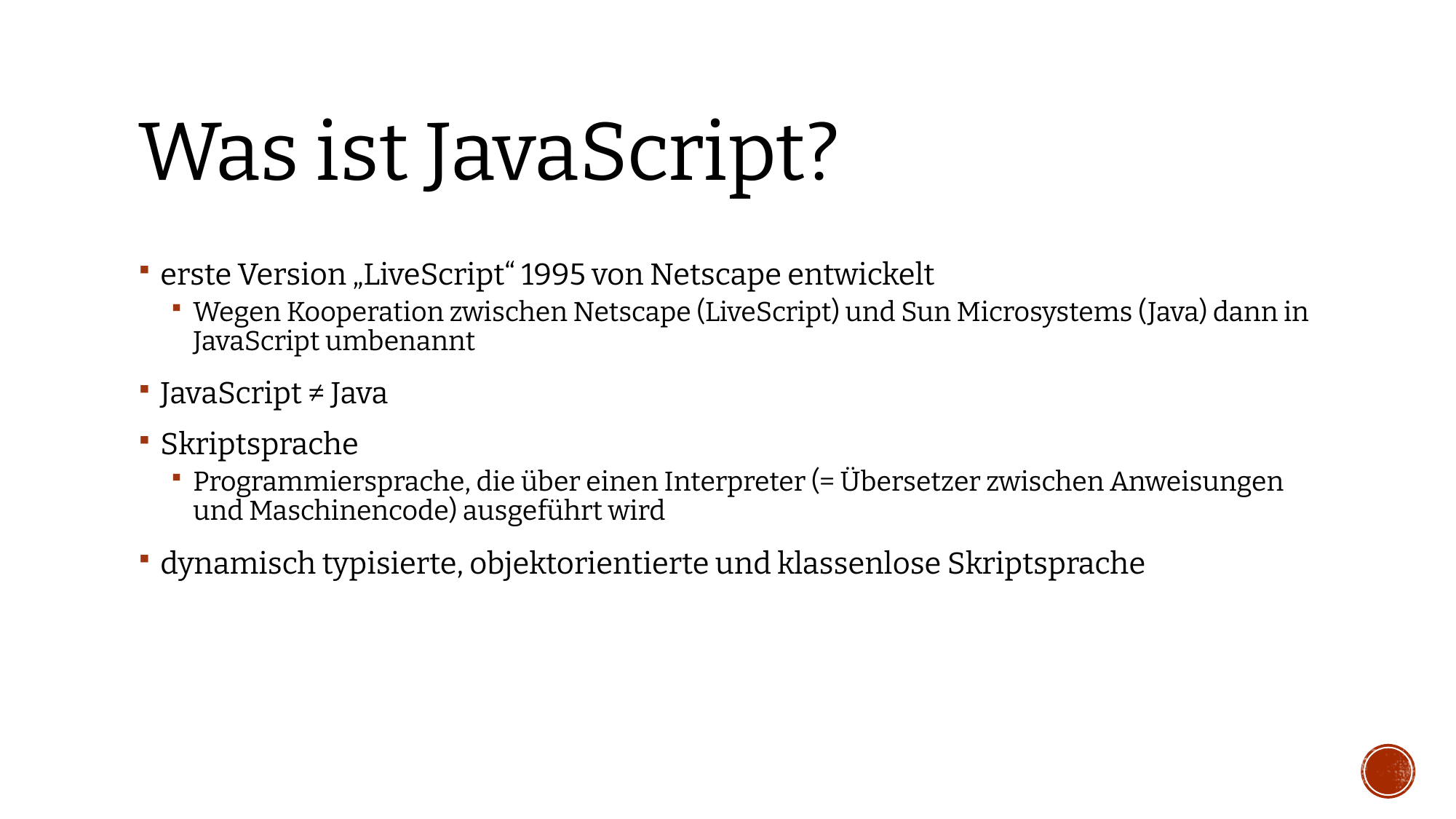

# Was ist JavaScript?
erste Version „LiveScript“ 1995 von Netscape entwickelt
Wegen Kooperation zwischen Netscape (LiveScript) und Sun Microsystems (Java) dann in JavaScript umbenannt
JavaScript ≠ Java
Skriptsprache
Programmiersprache, die über einen Interpreter (= Übersetzer zwischen Anweisungen und Maschinencode) ausgeführt wird
dynamisch typisierte, objektorientierte und klassenlose Skriptsprache